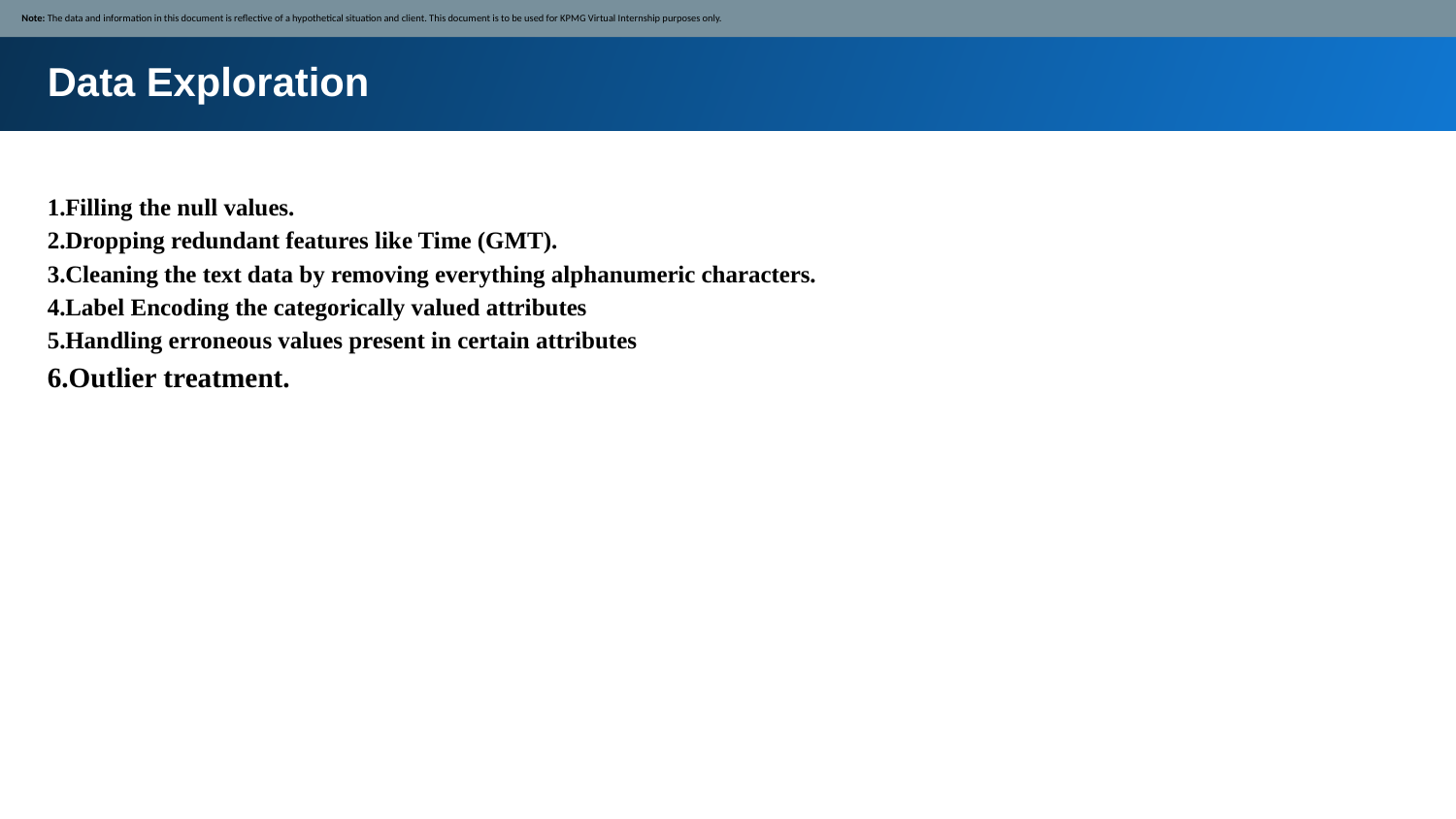

Note: The data and information in this document is reflective of a hypothetical situation and client. This document is to be used for KPMG Virtual Internship purposes only.
Data Exploration
Filling the null values.
Dropping redundant features like Time (GMT).
Cleaning the text data by removing everything alphanumeric characters.
Label Encoding the categorically valued attributes
Handling erroneous values present in certain attributes
Outlier treatment.